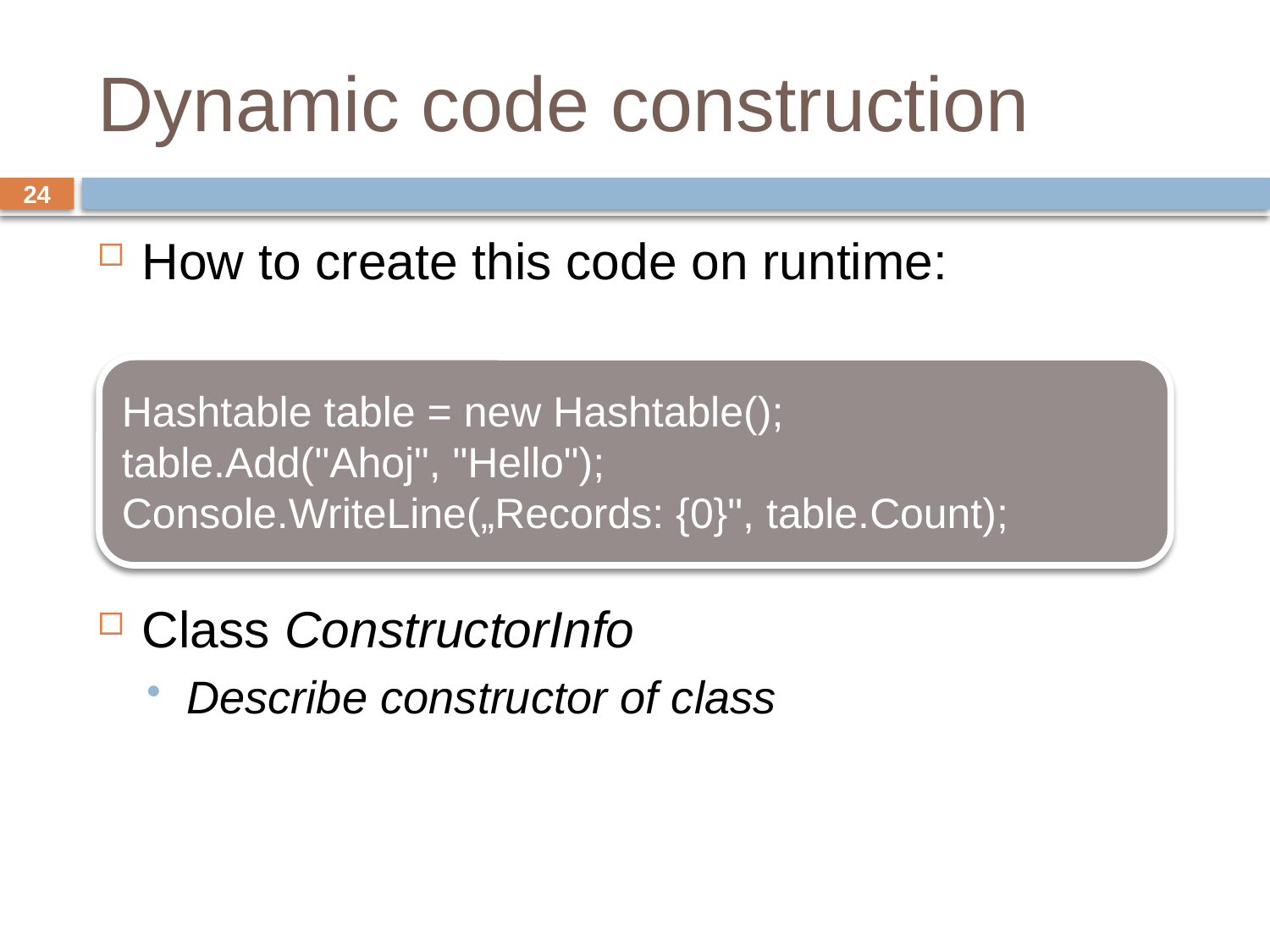

# Dynamic code construction
24
How to create this code on runtime:

Class ConstructorInfo
Describe constructor of class
Hashtable table = new Hashtable();
table.Add("Ahoj", "Hello");
Console.WriteLine(„Records: {0}", table.Count);